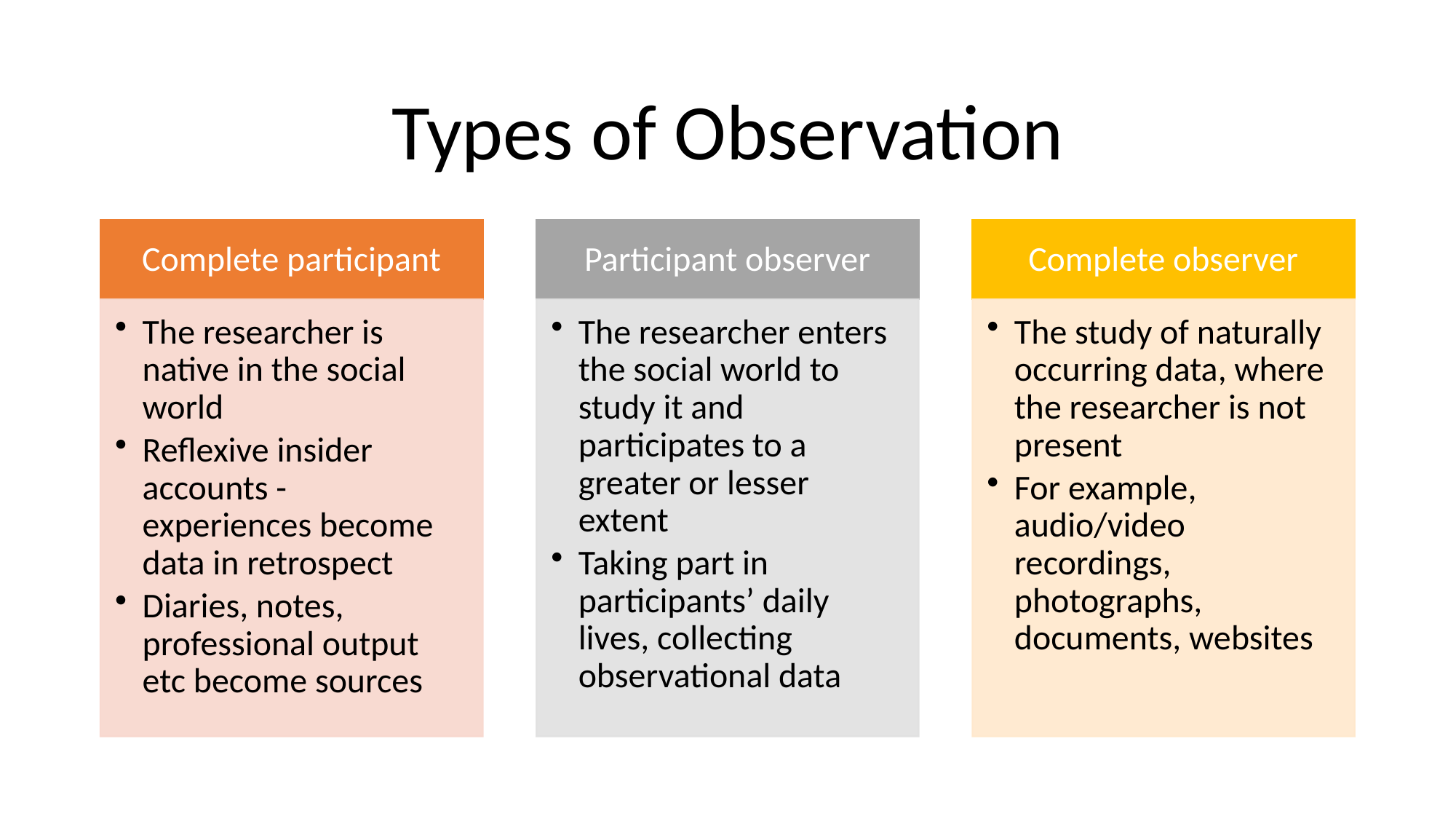

# Types of Observation
Complete participant
The researcher is native in the social world
Reflexive insider accounts - experiences become data in retrospect
Diaries, notes, professional output etc become sources
Participant observer
The researcher enters the social world to study it and participates to a greater or lesser extent
Taking part in participants’ daily lives, collecting observational data
Complete observer
The study of naturally occurring data, where the researcher is not present
For example, audio/video recordings, photographs, documents, websites